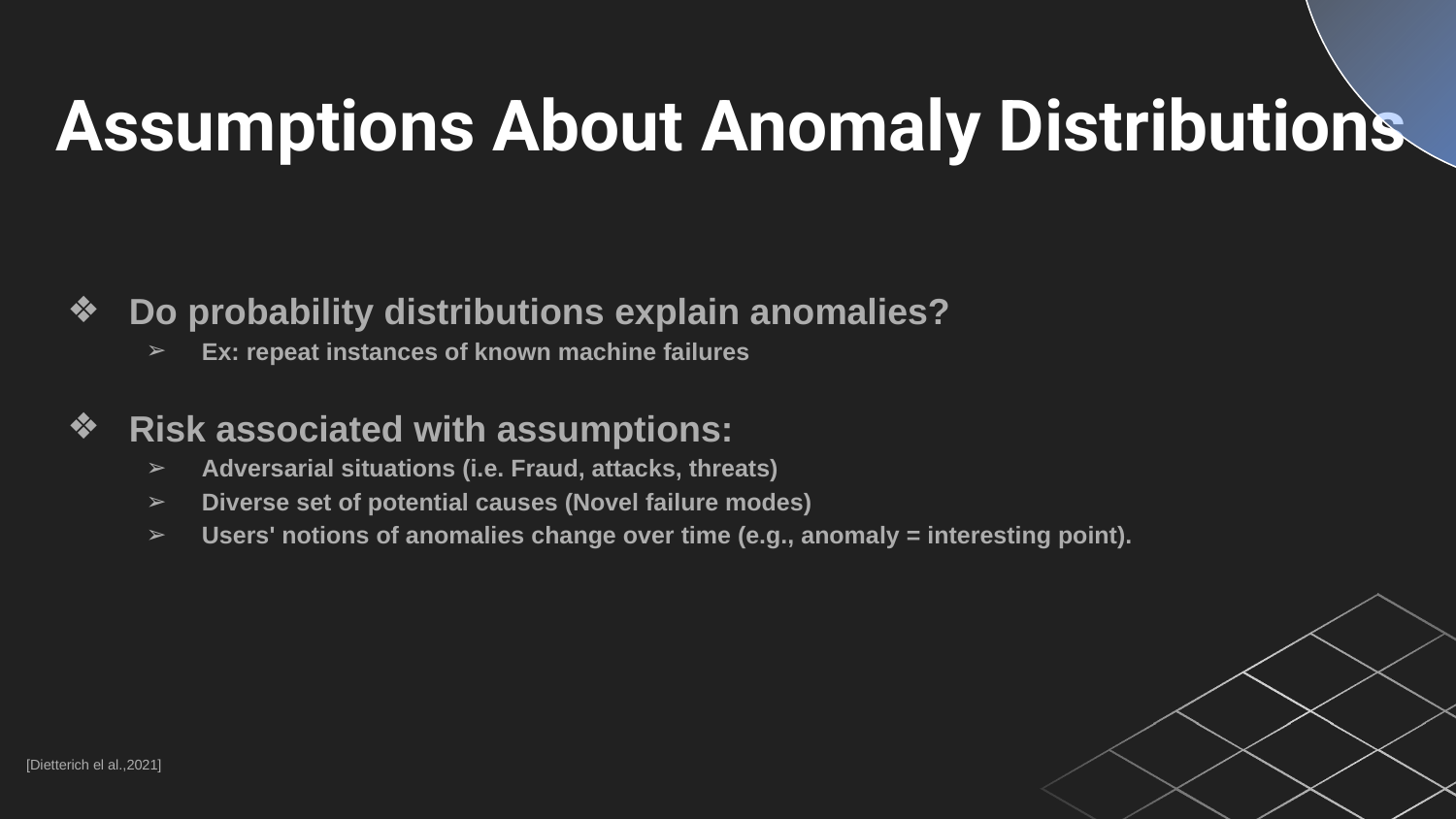

Assumptions About Anomaly Distributions
Do probability distributions explain anomalies?
Ex: repeat instances of known machine failures

Risk associated with assumptions:
Adversarial situations (i.e. Fraud, attacks, threats)
Diverse set of potential causes (Novel failure modes)
Users' notions of anomalies change over time (e.g., anomaly = interesting point).

 [Dietterich el al.,2021]